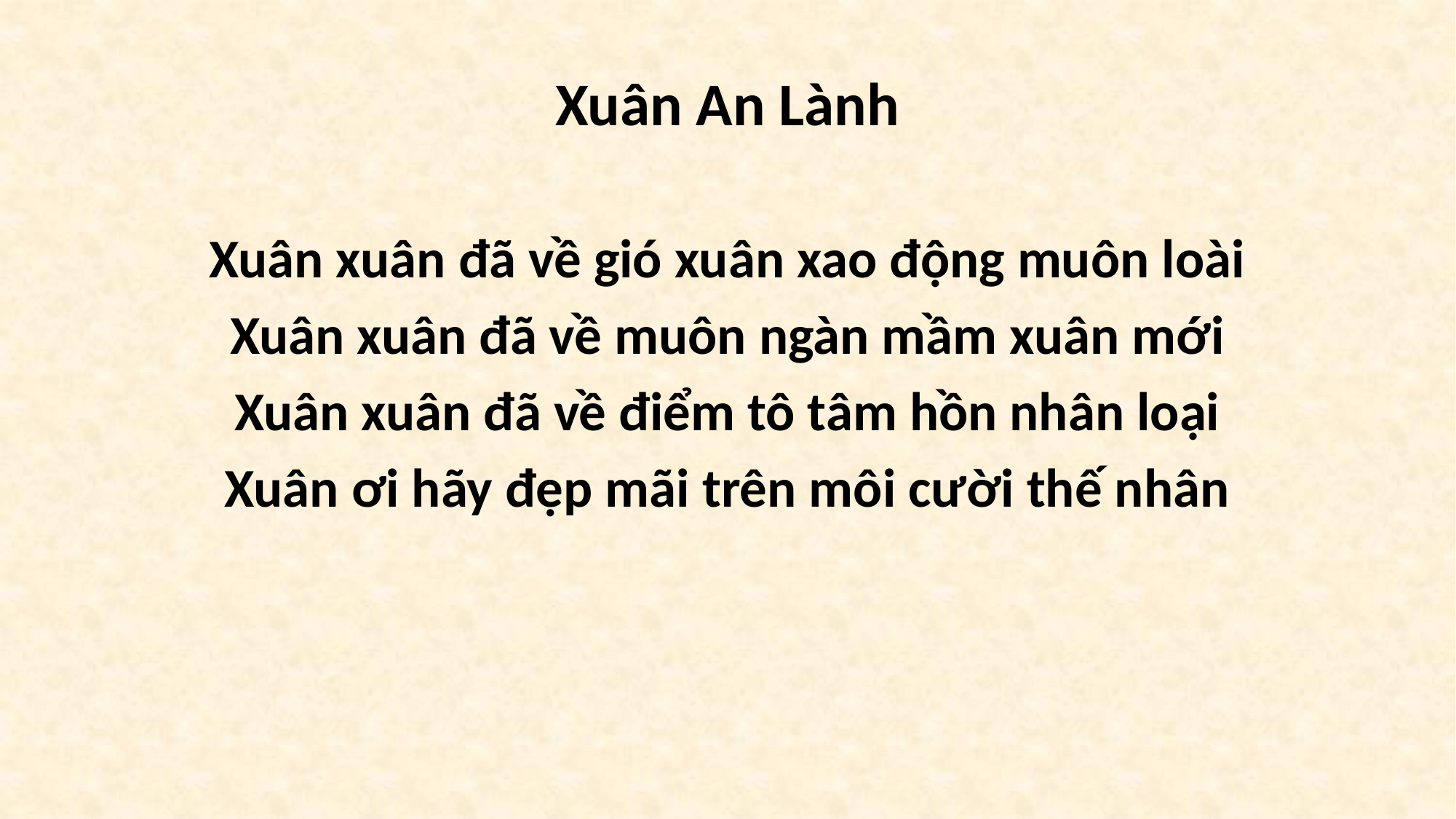

# Xuân An Lành
Xuân xuân đã về gió xuân xao động muôn loài
Xuân xuân đã về muôn ngàn mầm xuân mới
Xuân xuân đã về điểm tô tâm hồn nhân loại
Xuân ơi hãy đẹp mãi trên môi cười thế nhân